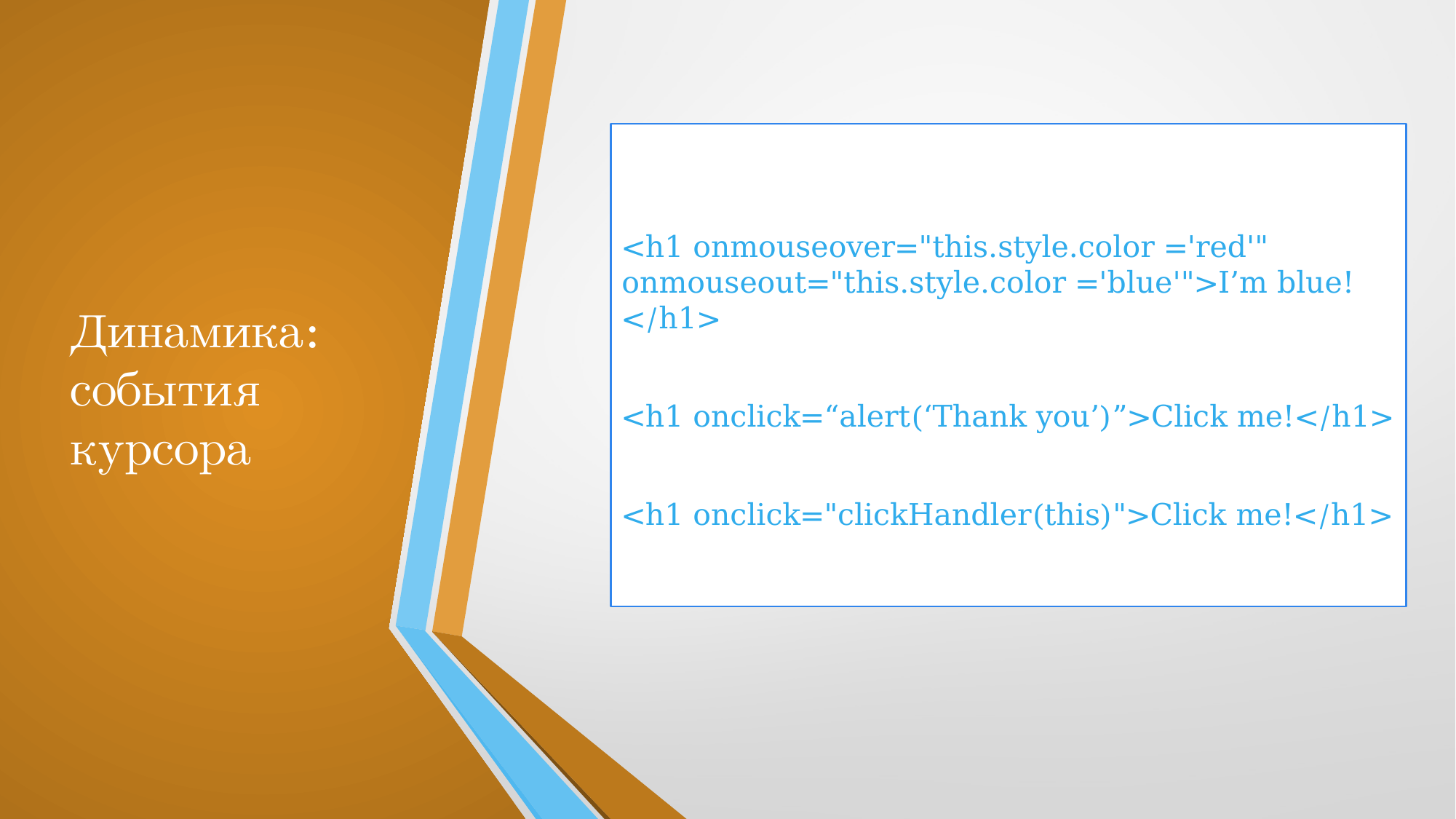

# Динамика: события курсора

<h1 onmouseover="this.style.color ='red'" onmouseout="this.style.color ='blue'">I’m blue!</h1>

<h1 onclick=“alert(‘Thank you’)”>Click me!</h1>

<h1 onclick="clickHandler(this)">Click me!</h1>